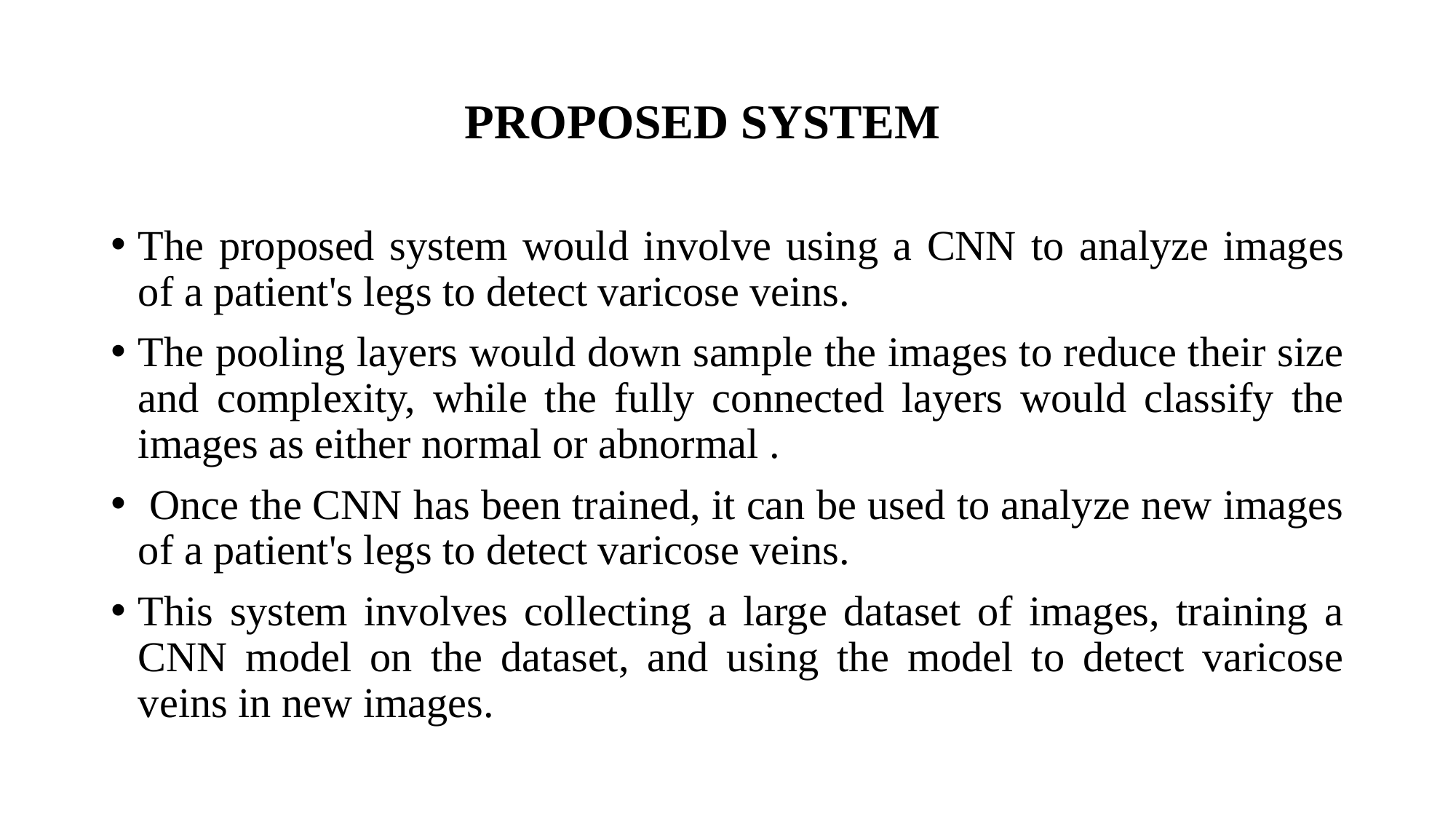

# PROPOSED SYSTEM
The proposed system would involve using a CNN to analyze images of a patient's legs to detect varicose veins.
The pooling layers would down sample the images to reduce their size and complexity, while the fully connected layers would classify the images as either normal or abnormal .
 Once the CNN has been trained, it can be used to analyze new images of a patient's legs to detect varicose veins.
This system involves collecting a large dataset of images, training a CNN model on the dataset, and using the model to detect varicose veins in new images.